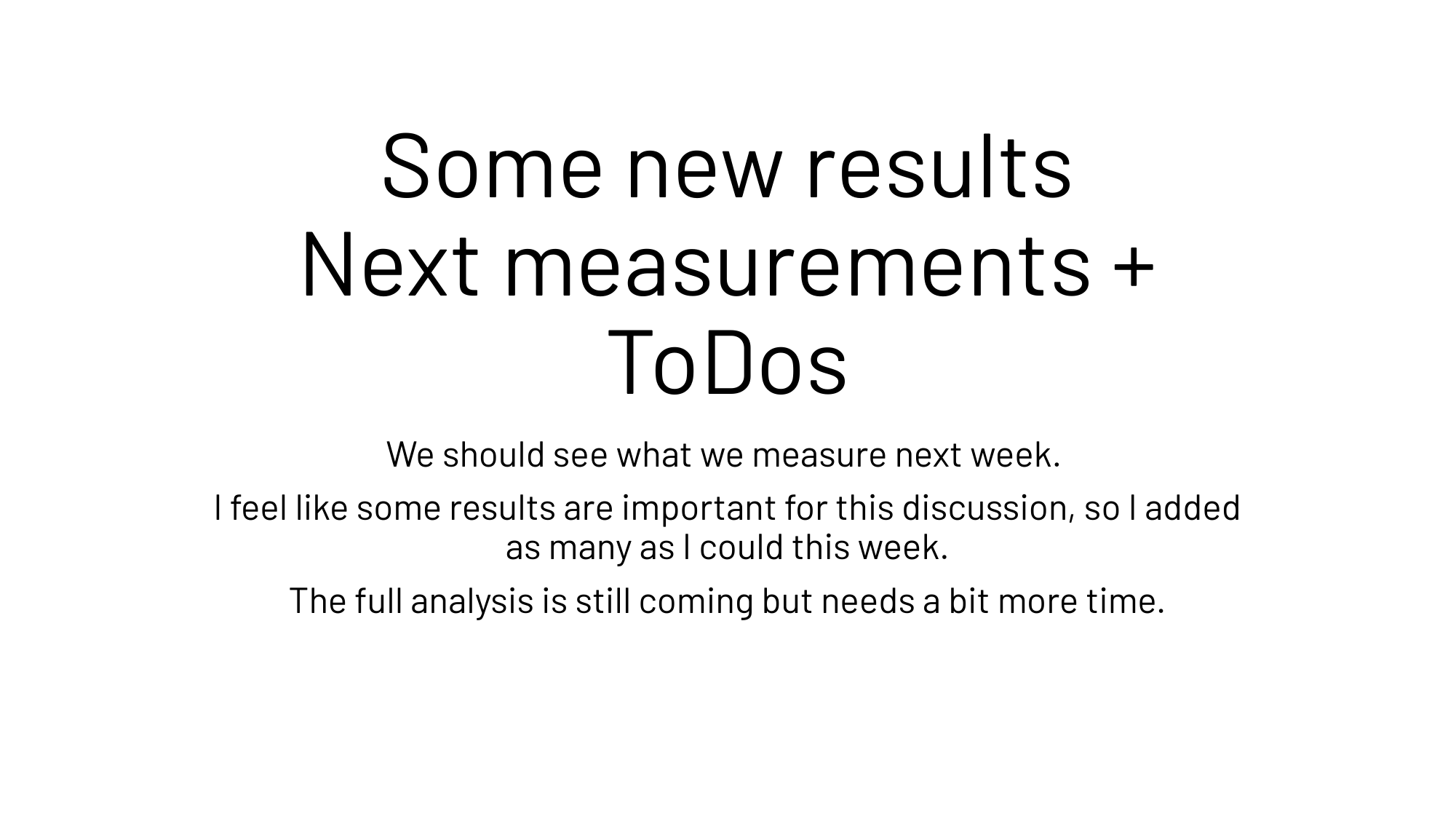

# Some new results Next measurements + ToDos
We should see what we measure next week.
I feel like some results are important for this discussion, so I added as many as I could this week.
The full analysis is still coming but needs a bit more time.